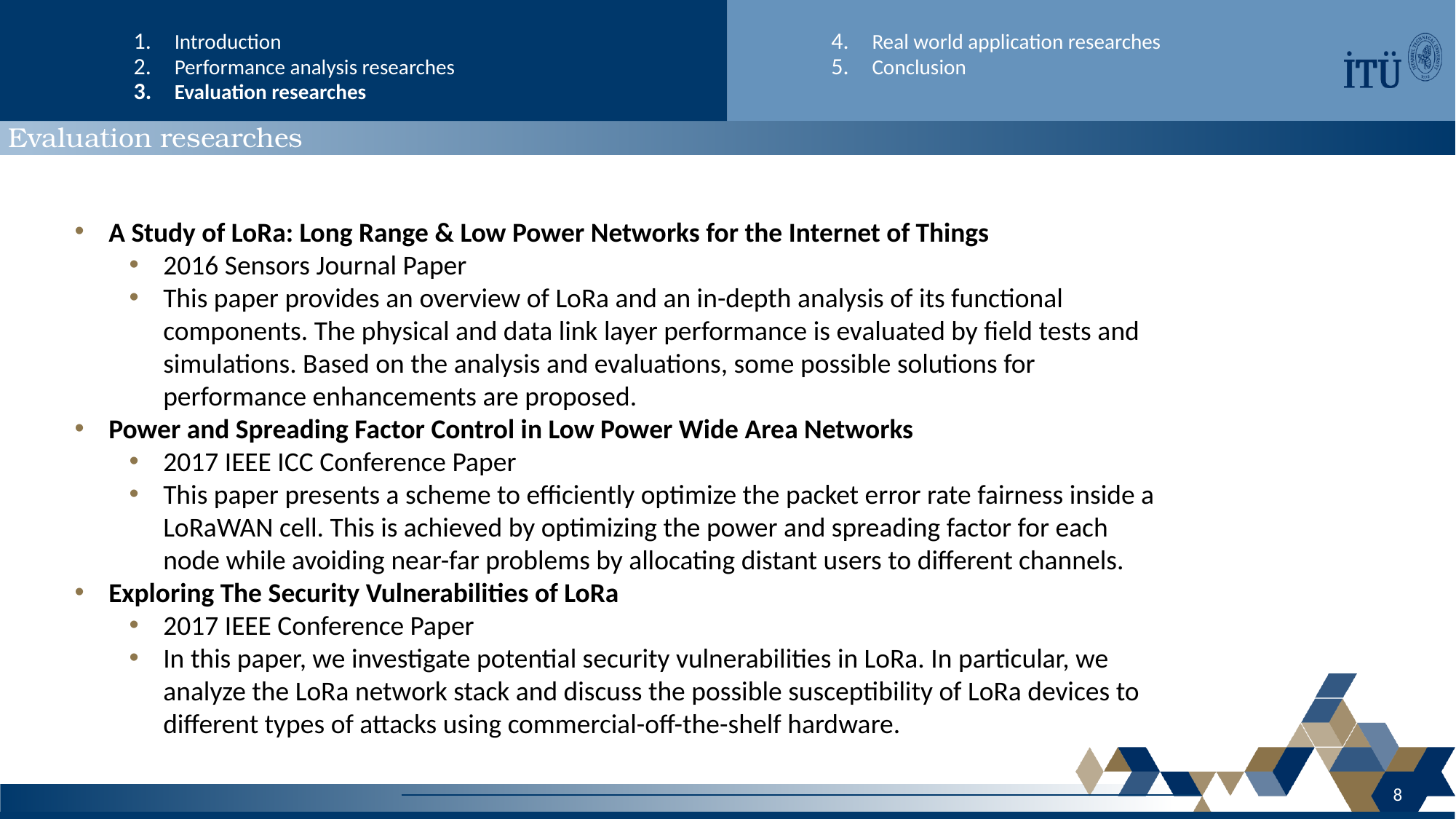

Introduction
Performance analysis researches
Evaluation researches
Real world application researches
Conclusion
Evaluation researches
A Study of LoRa: Long Range & Low Power Networks for the Internet of Things
2016 Sensors Journal Paper
This paper provides an overview of LoRa and an in-depth analysis of its functional components. The physical and data link layer performance is evaluated by field tests and simulations. Based on the analysis and evaluations, some possible solutions for performance enhancements are proposed.
Power and Spreading Factor Control in Low Power Wide Area Networks
2017 IEEE ICC Conference Paper
This paper presents a scheme to efficiently optimize the packet error rate fairness inside a LoRaWAN cell. This is achieved by optimizing the power and spreading factor for each node while avoiding near-far problems by allocating distant users to different channels.
Exploring The Security Vulnerabilities of LoRa
2017 IEEE Conference Paper
In this paper, we investigate potential security vulnerabilities in LoRa. In particular, we analyze the LoRa network stack and discuss the possible susceptibility of LoRa devices to different types of attacks using commercial-off-the-shelf hardware.

8